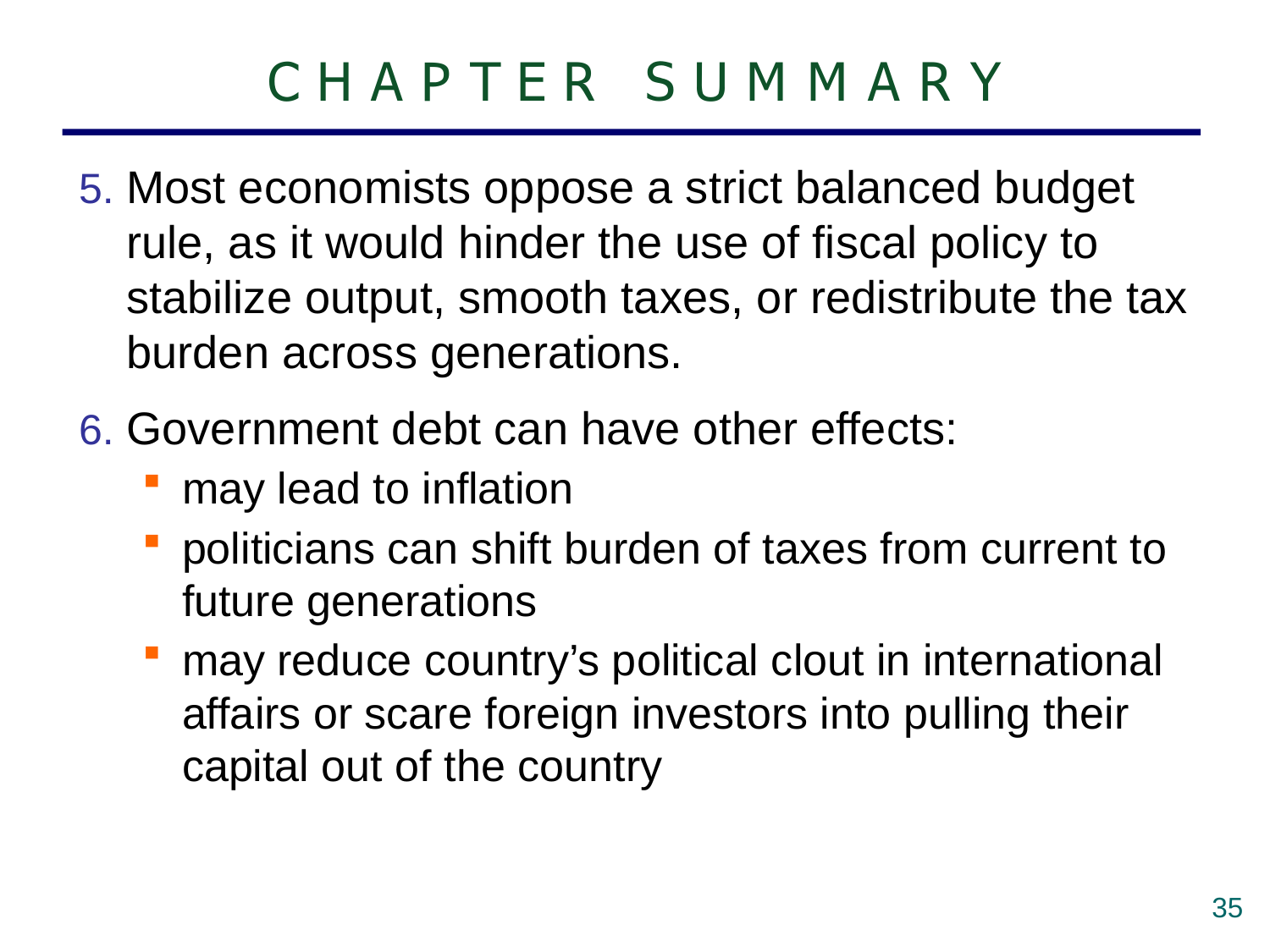

# CHAPTER SUMMARY

5.	Most economists oppose a strict balanced budget rule, as it would hinder the use of fiscal policy to stabilize output, smooth taxes, or redistribute the tax burden across generations.
6.	Government debt can have other effects:
may lead to inflation
politicians can shift burden of taxes from current to future generations
may reduce country’s political clout in international affairs or scare foreign investors into pulling their capital out of the country
35